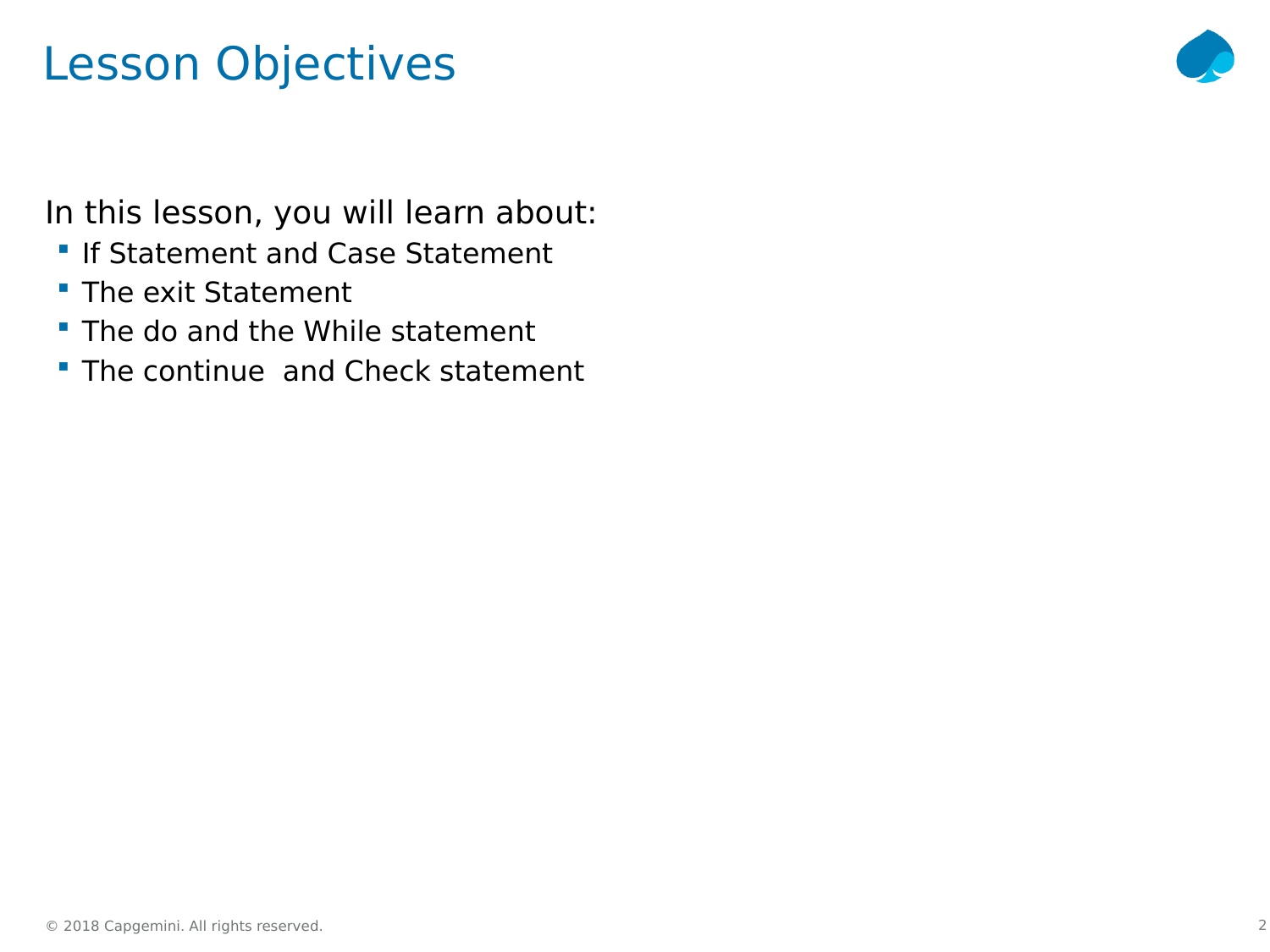

# Lesson Objectives
In this lesson, you will learn about:
If Statement and Case Statement
The exit Statement
The do and the While statement
The continue  and Check statement